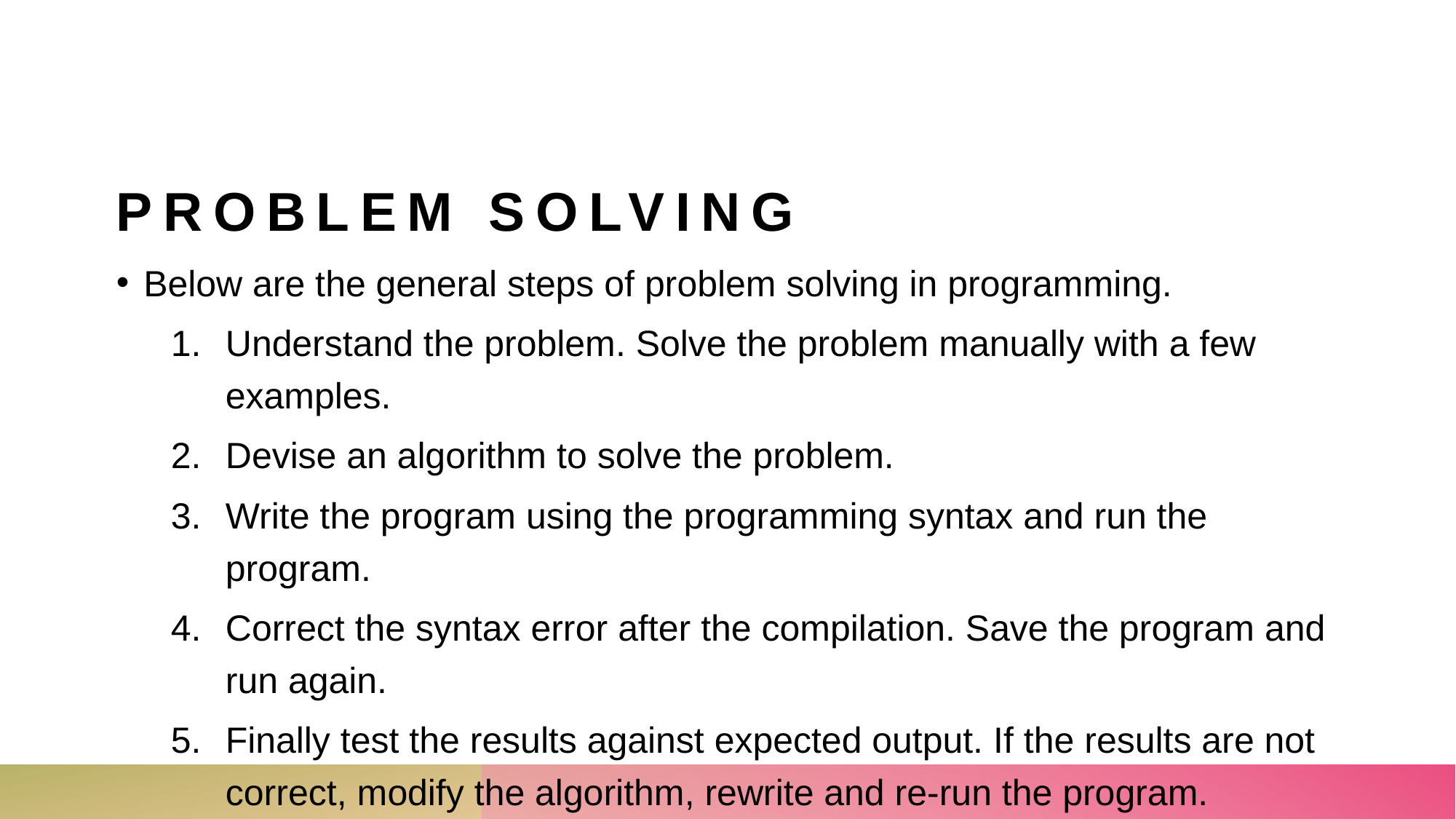

# PROBLEM SOLVING
Below are the general steps of problem solving in programming.
Understand the problem. Solve the problem manually with a few examples.
Devise an algorithm to solve the problem.
Write the program using the programming syntax and run the program.
Correct the syntax error after the compilation. Save the program and run again.
Finally test the results against expected output. If the results are not correct, modify the algorithm, rewrite and re-run the program.